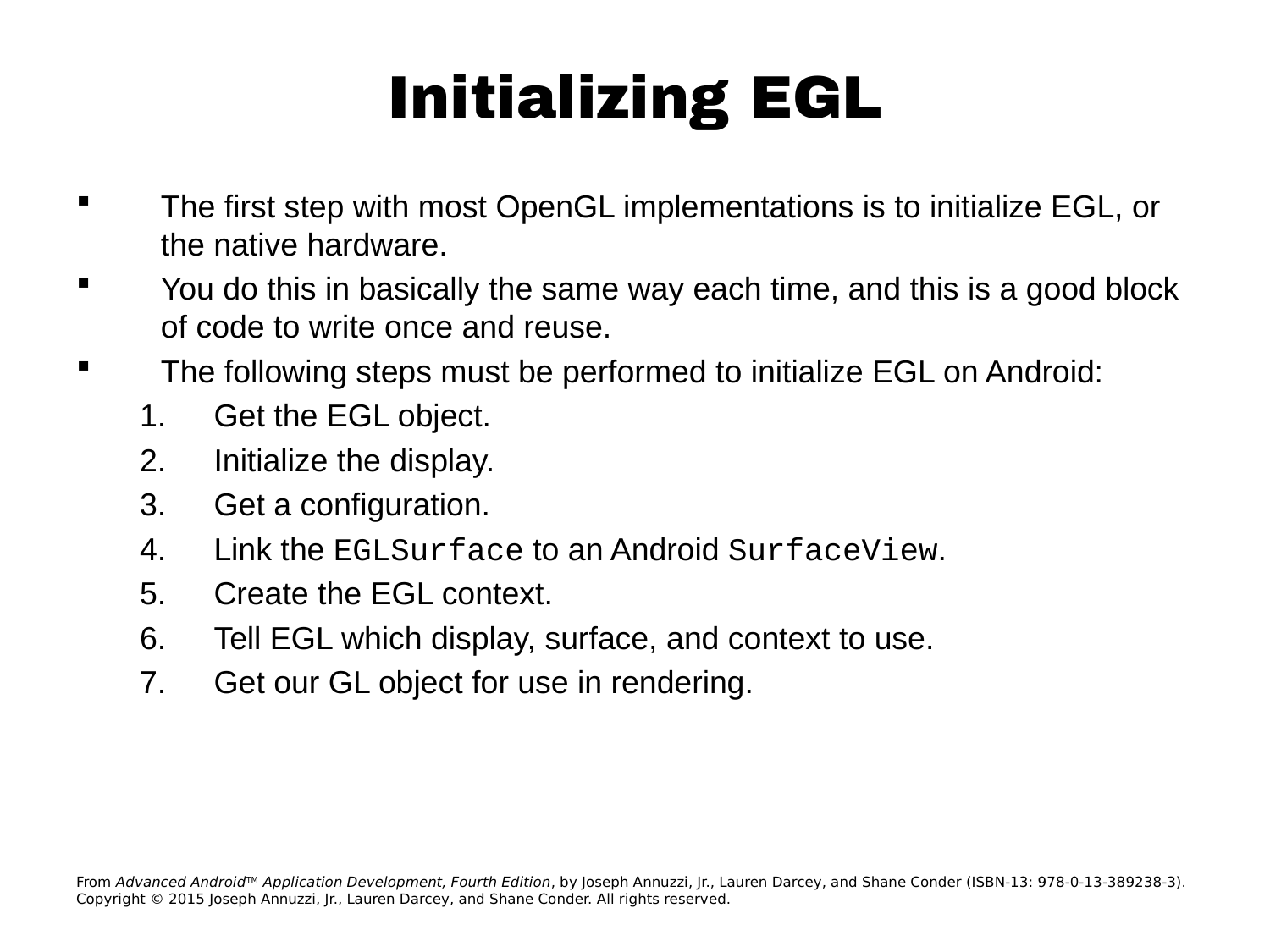

# Initializing EGL
The first step with most OpenGL implementations is to initialize EGL, or the native hardware.
You do this in basically the same way each time, and this is a good block of code to write once and reuse.
The following steps must be performed to initialize EGL on Android:
Get the EGL object.
Initialize the display.
Get a configuration.
Link the EGLSurface to an Android SurfaceView.
Create the EGL context.
Tell EGL which display, surface, and context to use.
Get our GL object for use in rendering.
From Advanced AndroidTM Application Development, Fourth Edition, by Joseph Annuzzi, Jr., Lauren Darcey, and Shane Conder (ISBN-13: 978-0-13-389238-3). Copyright © 2015 Joseph Annuzzi, Jr., Lauren Darcey, and Shane Conder. All rights reserved.